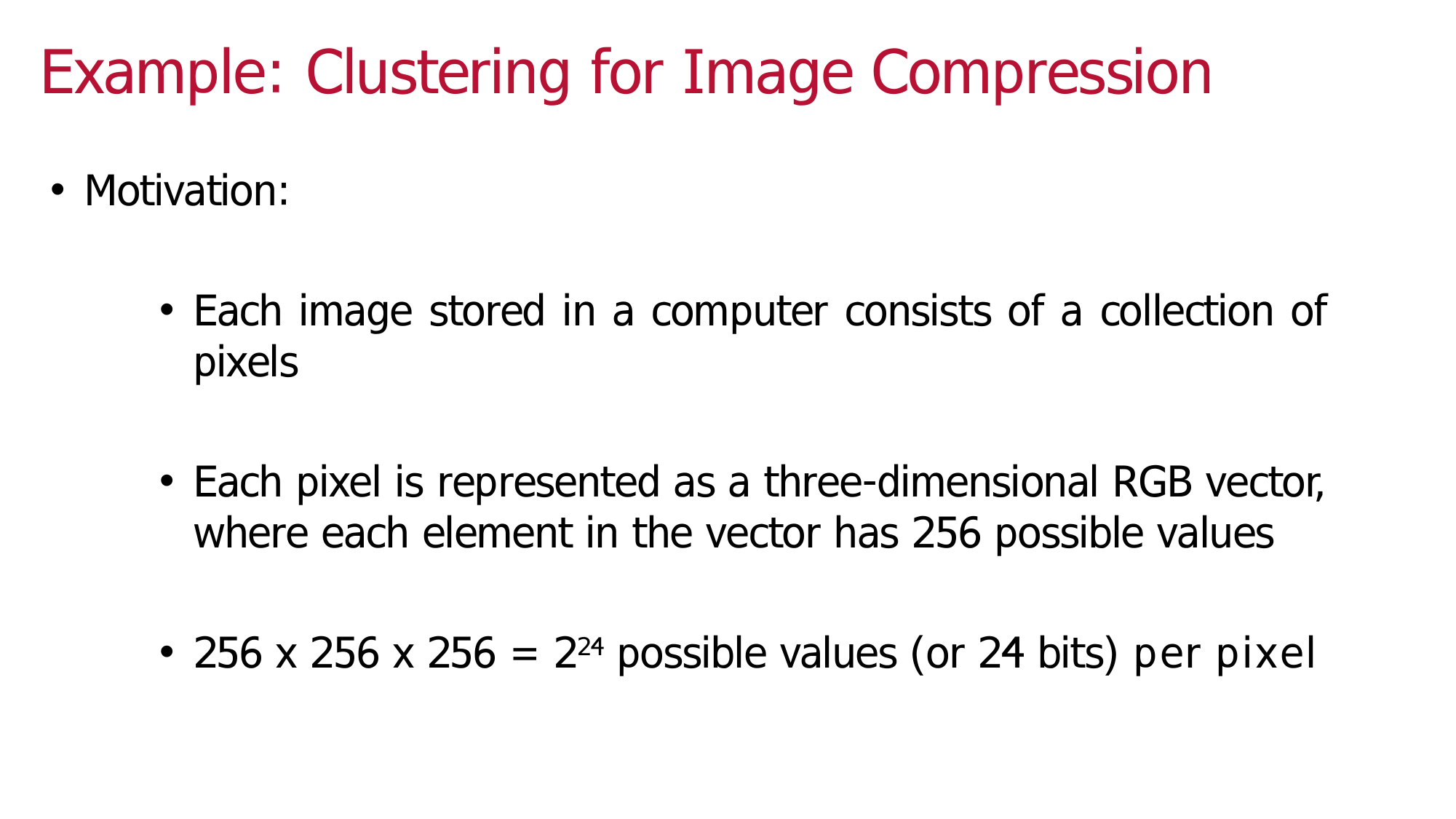

Example: Clustering for Image Compression
Motivation:

Each image stored in a computer consists of a collection of pixels

Each pixel is represented as a three-dimensional RGB vector, where each element in the vector has 256 possible values

256 x 256 x 256 = 224 possible values (or 24 bits) per pixel